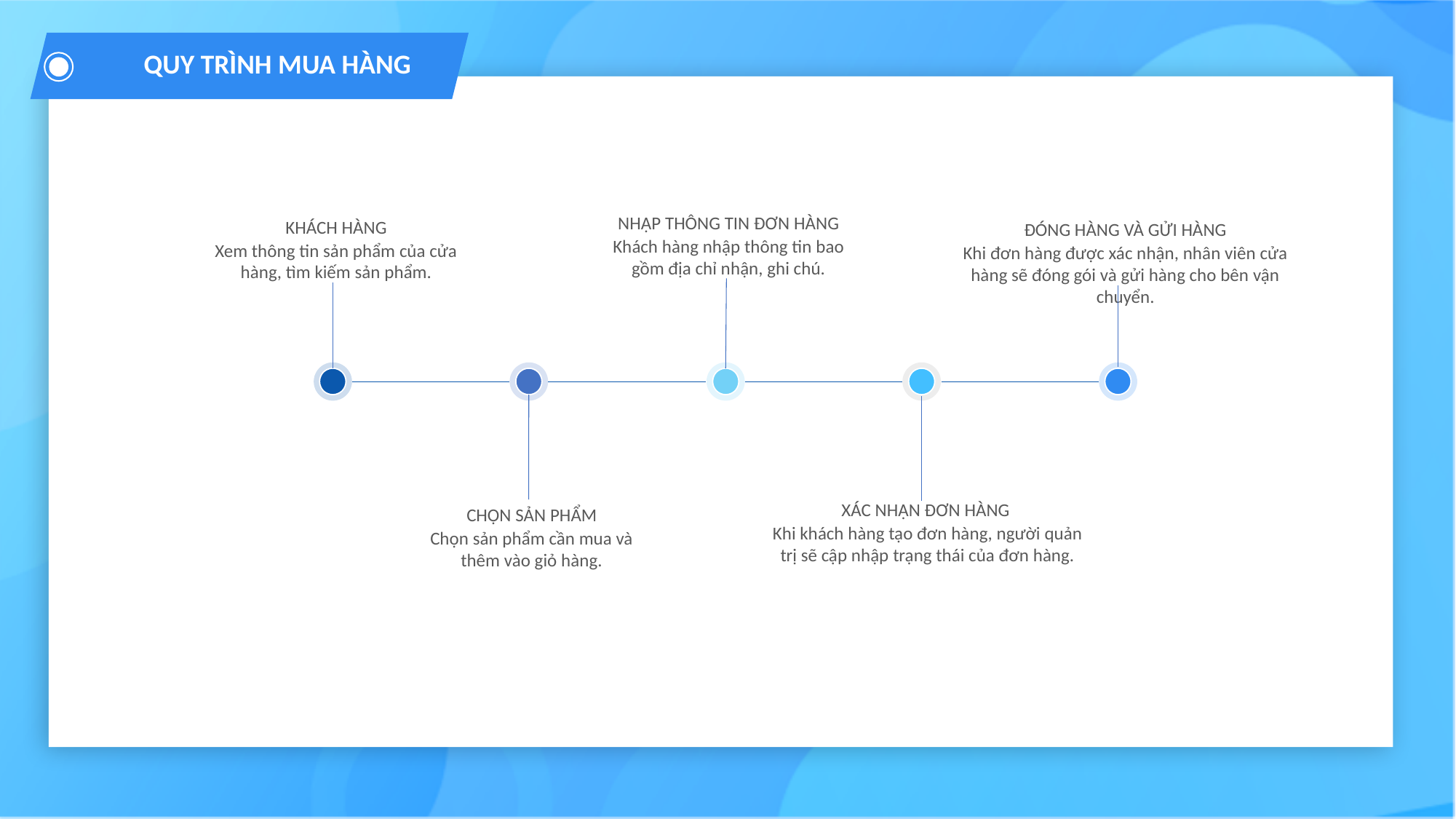

QUY TRÌNH MUA HÀNG

CNh

NHẬP THÔNG TIN ĐƠN HÀNG
Khách hàng nhập thông tin bao gồm địa chỉ nhận, ghi chú.
KHÁCH HÀNG
Xem thông tin sản phẩm của cửa hàng, tìm kiếm sản phẩm.
ĐÓNG HÀNG VÀ GỬI HÀNG
Khi đơn hàng được xác nhận, nhân viên cửa hàng sẽ đóng gói và gửi hàng cho bên vận chuyển.

XÁC NHẬN ĐƠN HÀNG
Khi khách hàng tạo đơn hàng, người quản trị sẽ cập nhập trạng thái của đơn hàng.
CHỌN SẢN PHẨM
Chọn sản phẩm cần mua và thêm vào giỏ hàng.